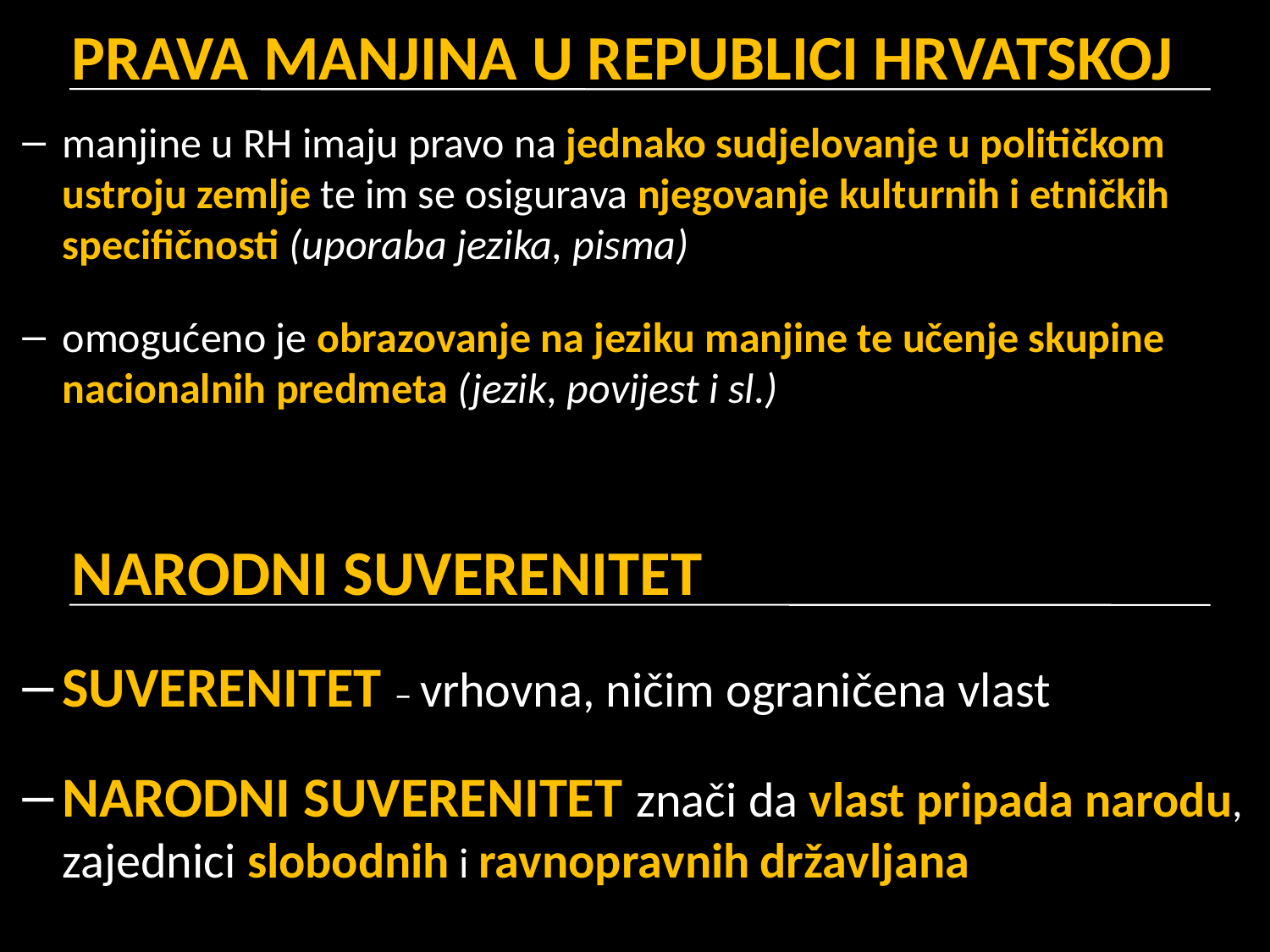

# PRAVA MANJINA U REPUBLICI HRVATSKOJ
manjine u RH imaju pravo na jednako sudjelovanje u političkom ustroju zemlje te im se osigurava njegovanje kulturnih i etničkih specifičnosti (uporaba jezika, pisma)
omogućeno je obrazovanje na jeziku manjine te učenje skupine nacionalnih predmeta (jezik, povijest i sl.)
NARODNI SUVERENITET
SUVERENITET – vrhovna, ničim ograničena vlast
NARODNI SUVERENITET znači da vlast pripada narodu, zajednici slobodnih i ravnopravnih državljana